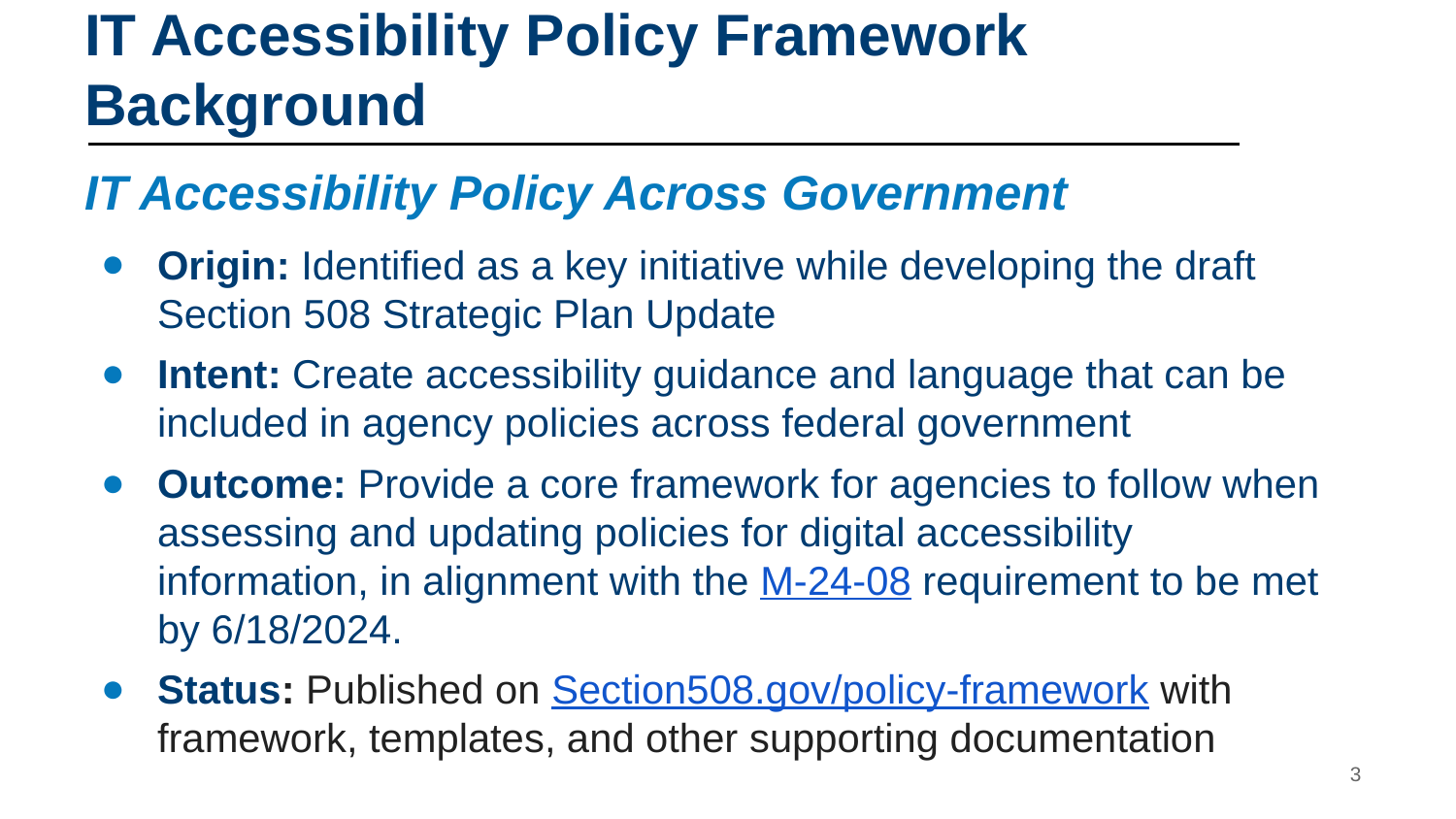

# IT Accessibility Policy Framework Background
IT Accessibility Policy Across Government
Origin: Identified as a key initiative while developing the draft Section 508 Strategic Plan Update
Intent: Create accessibility guidance and language that can be included in agency policies across federal government
Outcome: Provide a core framework for agencies to follow when assessing and updating policies for digital accessibility information, in alignment with the M-24-08 requirement to be met by 6/18/2024.
Status: Published on Section508.gov/policy-framework with framework, templates, and other supporting documentation
3